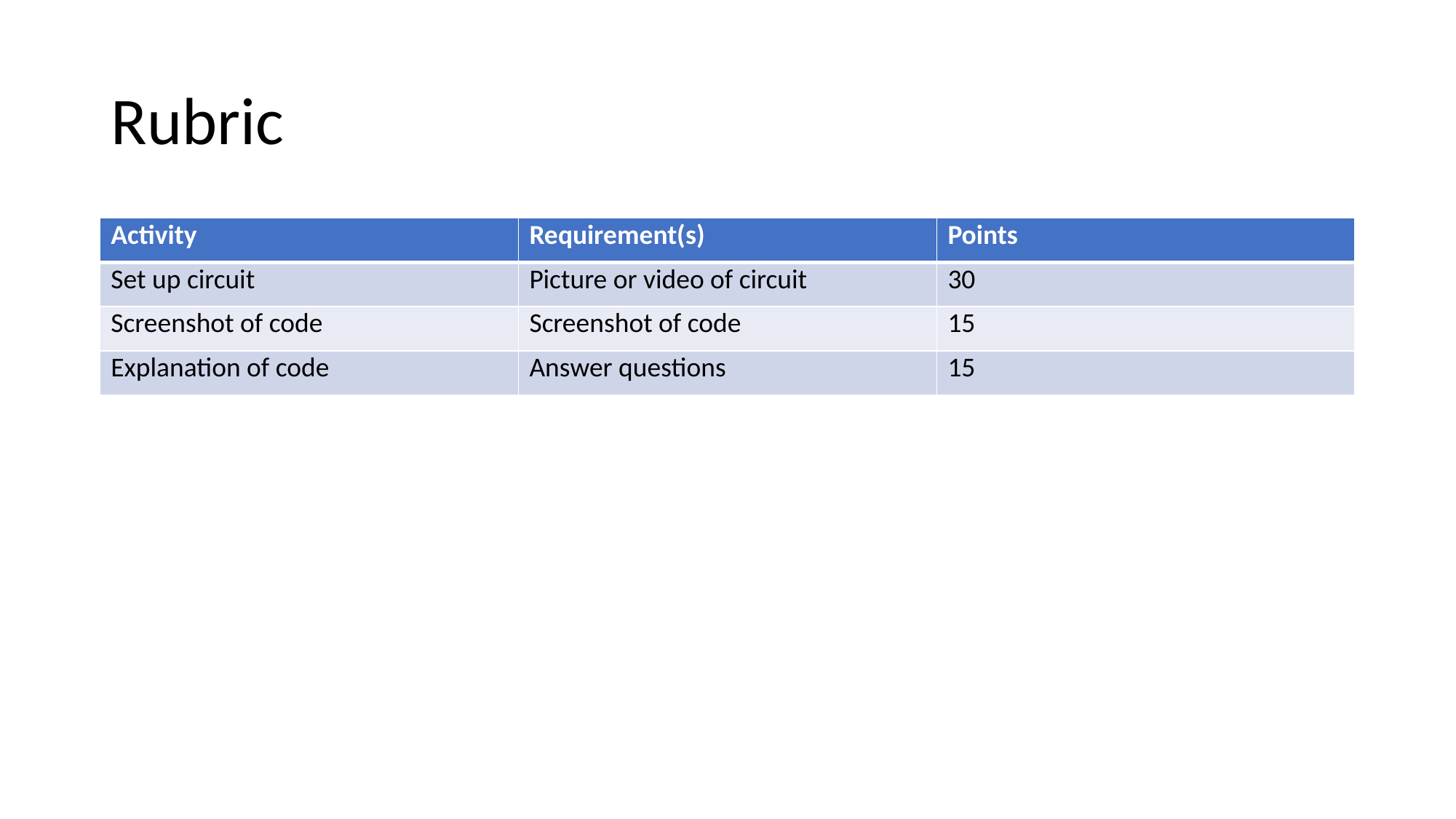

# Rubric
| Activity | Requirement(s) | Points |
| --- | --- | --- |
| Set up circuit | Picture or video of circuit | 30 |
| Screenshot of code | Screenshot of code | 15 |
| Explanation of code | Answer questions | 15 |